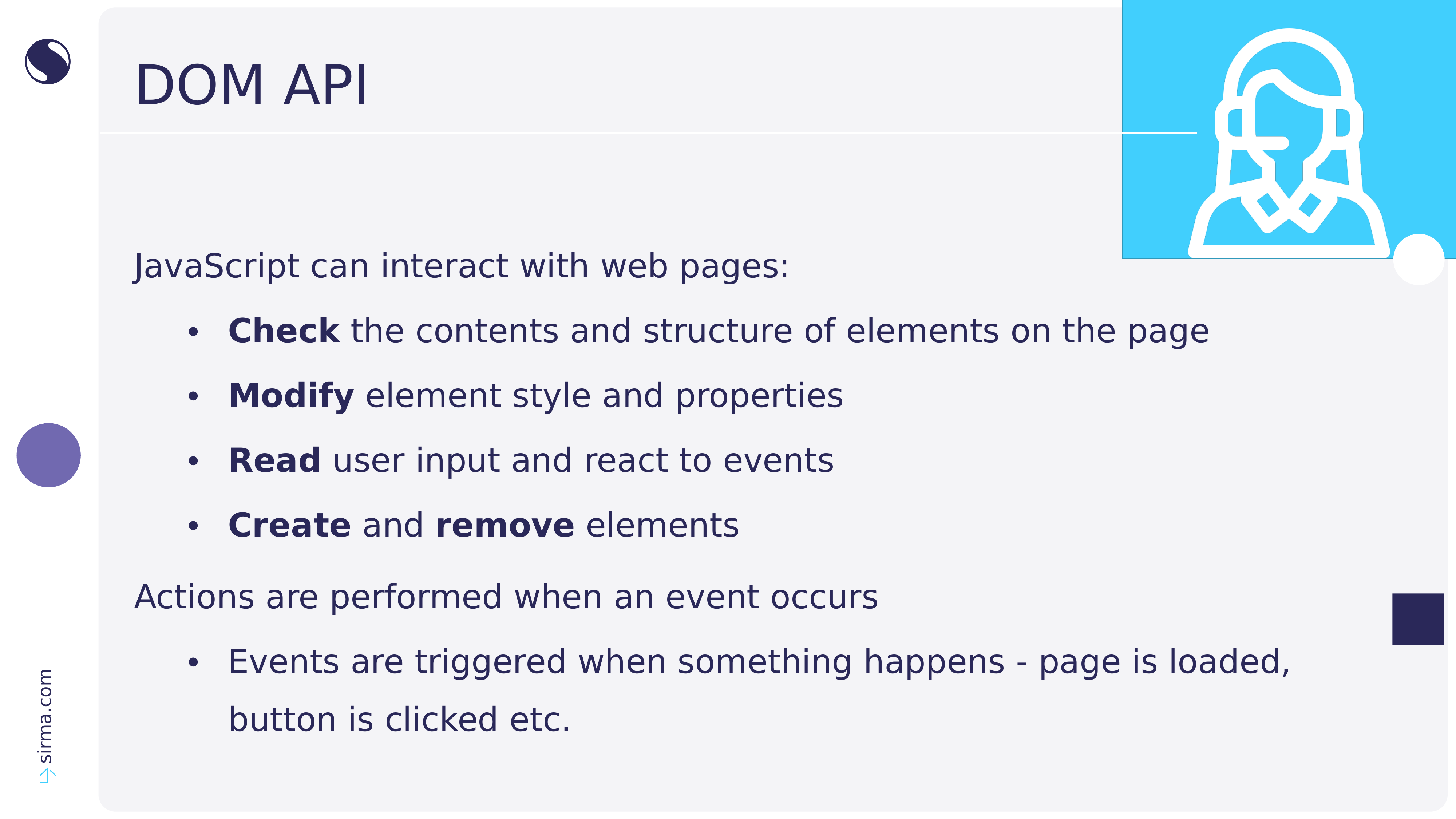

# DOM API
JavaScript can interact with web pages:
Check the contents and structure of elements on the page
Modify element style and properties
Read user input and react to events
Create and remove elements
Actions are performed when an event occurs
Events are triggered when something happens - page is loaded, button is clicked etc.